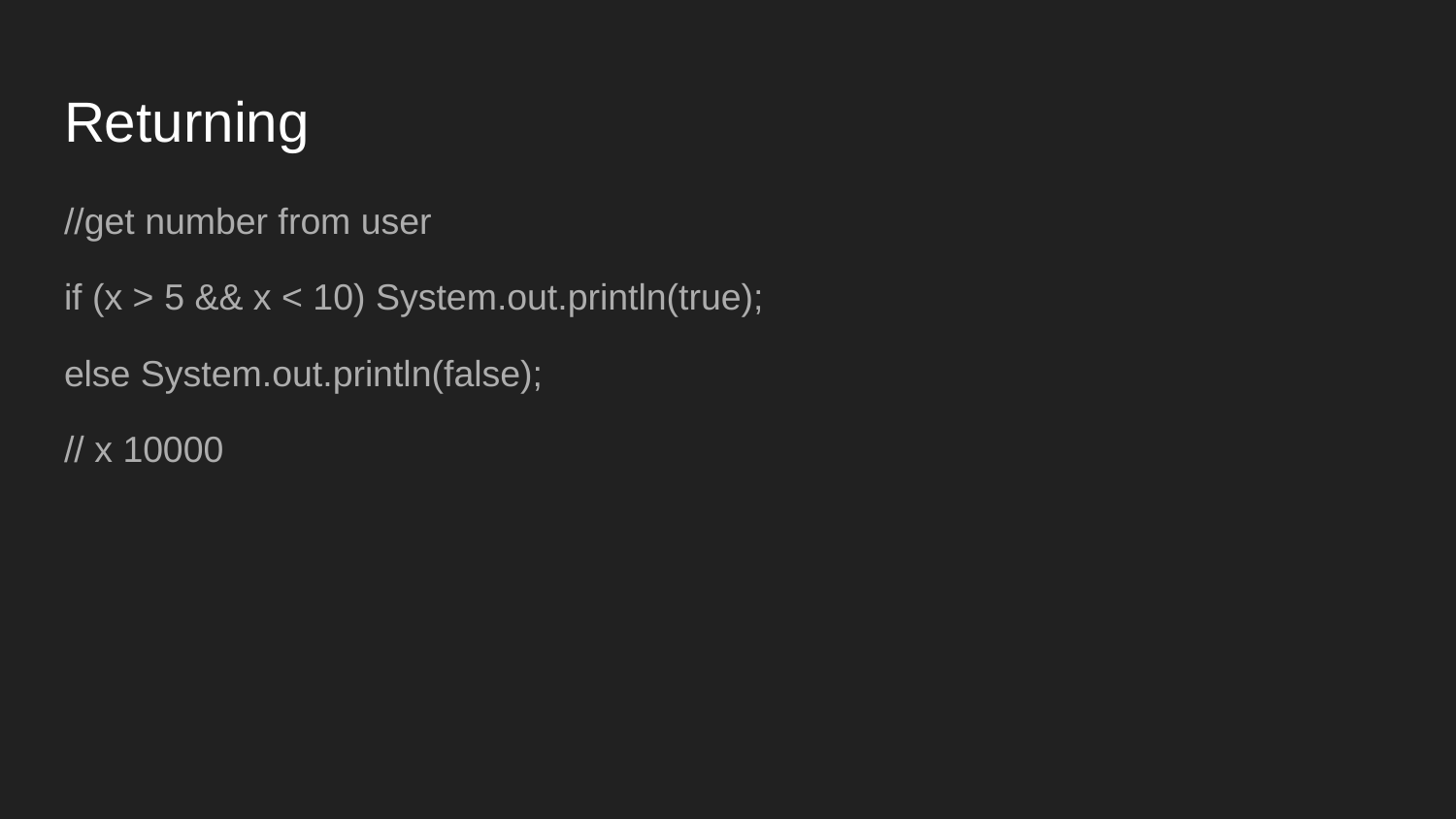

# Returning
//get number from user
if (x > 5 && x < 10) System.out.println(true);
else System.out.println(false);
// x 10000